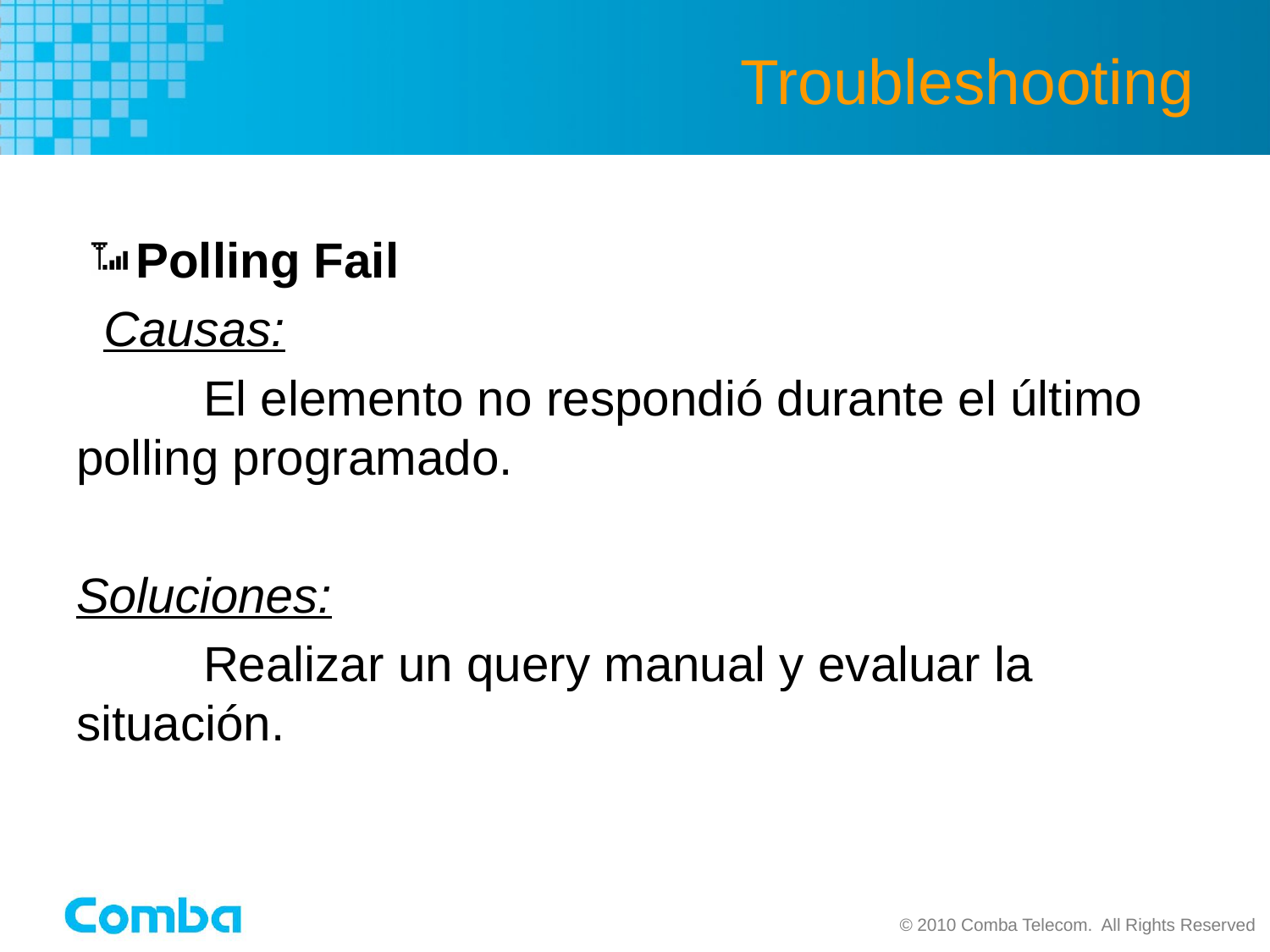

# Troubleshooting
Polling Fail
  Causas:
	El elemento no respondió durante el último polling programado.

Soluciones:
	Realizar un query manual y evaluar la situación.